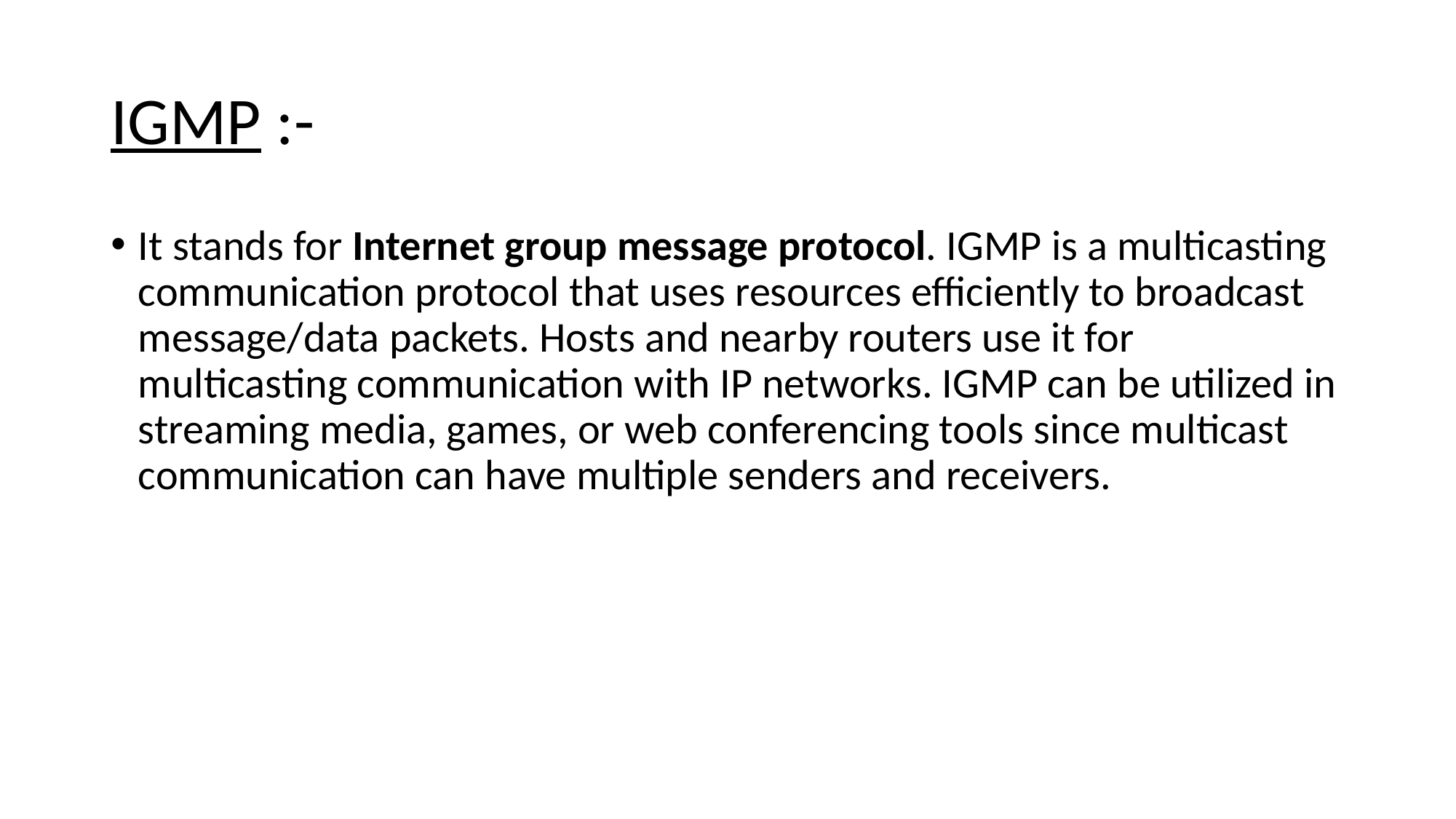

# IGMP :-
It stands for Internet group message protocol. IGMP is a multicasting communication protocol that uses resources efficiently to broadcast message/data packets. Hosts and nearby routers use it for multicasting communication with IP networks. IGMP can be utilized in streaming media, games, or web conferencing tools since multicast communication can have multiple senders and receivers.